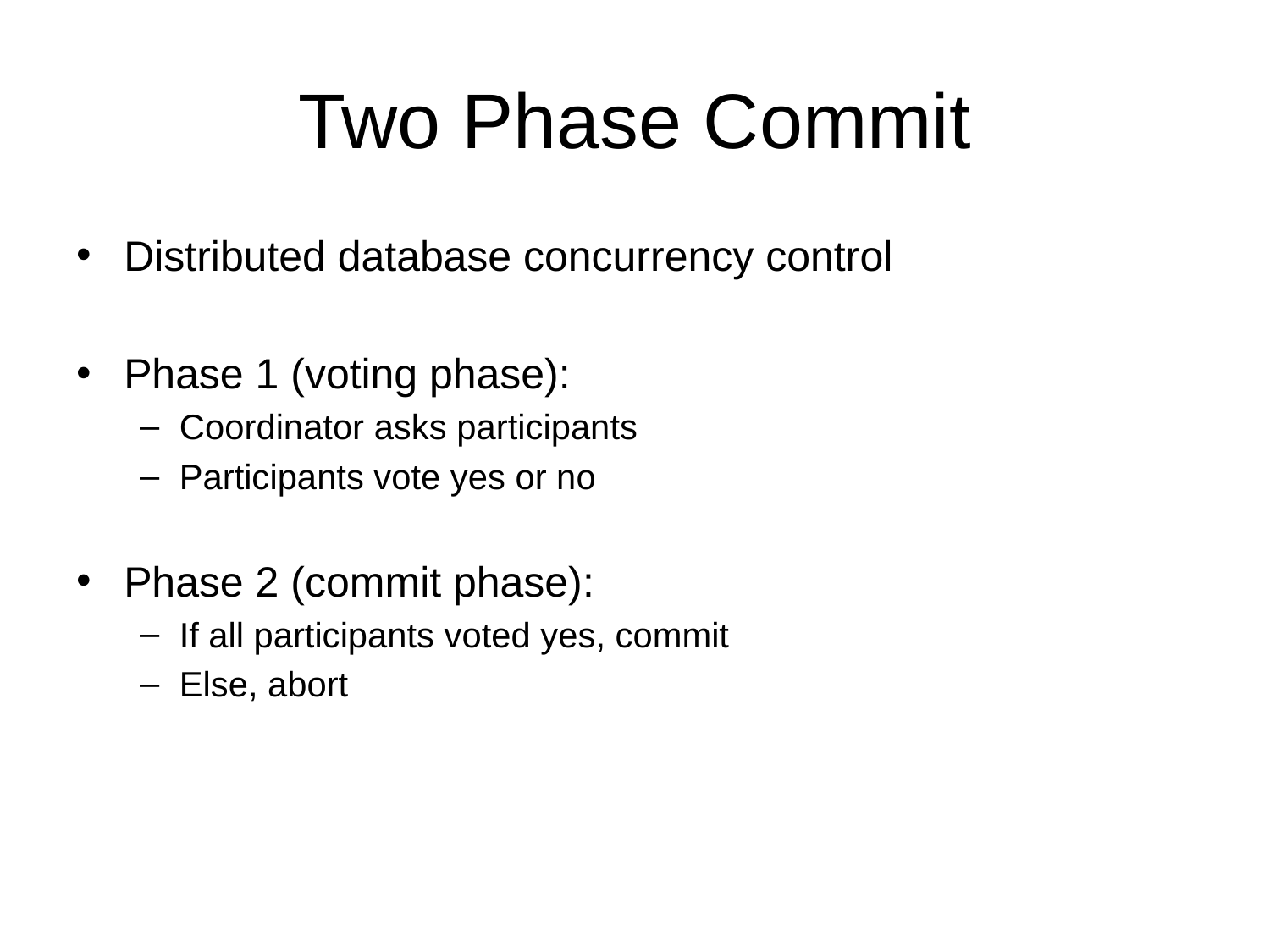

# Two Phase Commit
Distributed database concurrency control

Phase 1 (voting phase):
Coordinator asks participants
Participants vote yes or no

Phase 2 (commit phase):
If all participants voted yes, commit
Else, abort